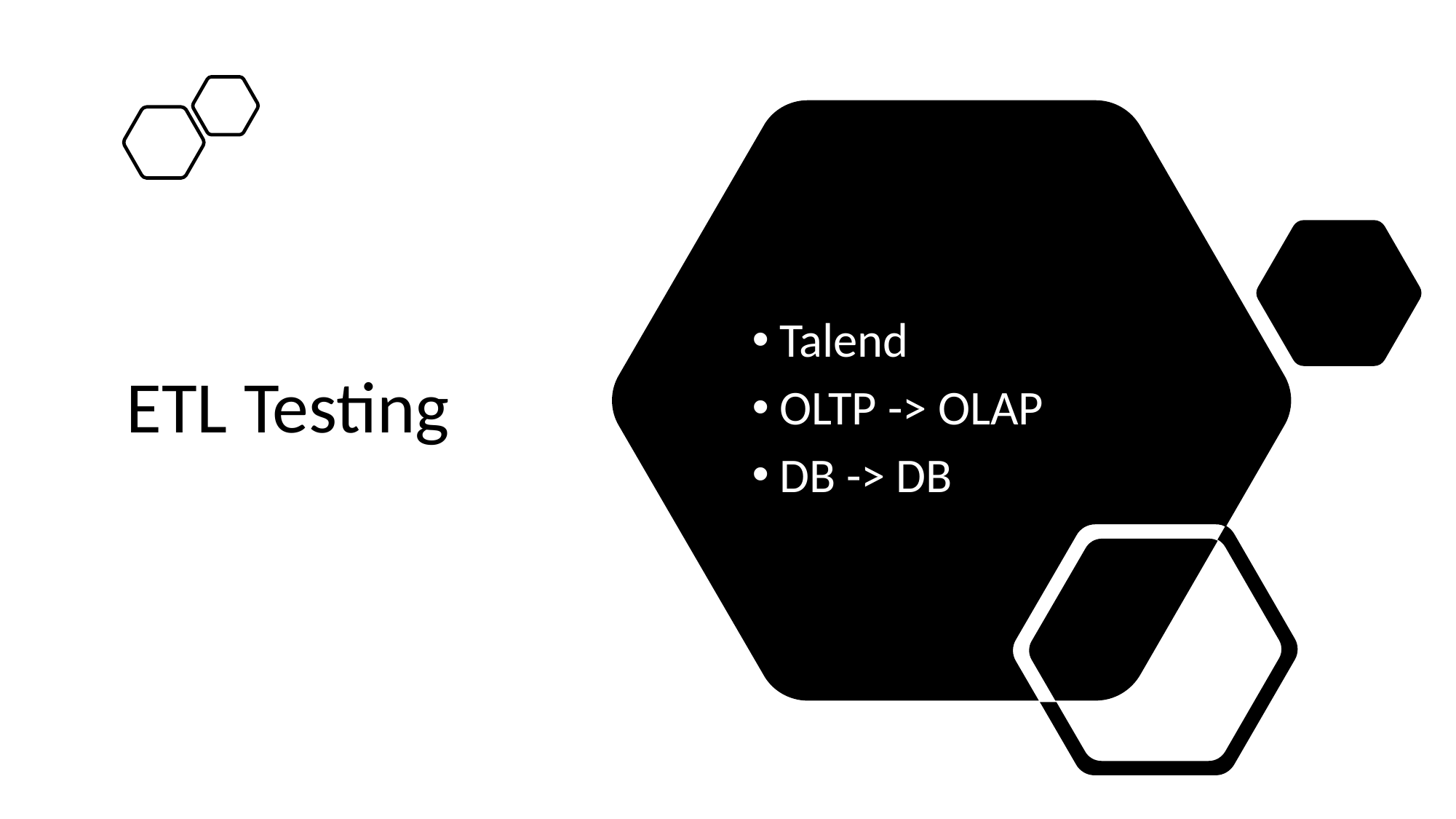

# ETL Testing
Talend
OLTP -> OLAP
DB -> DB